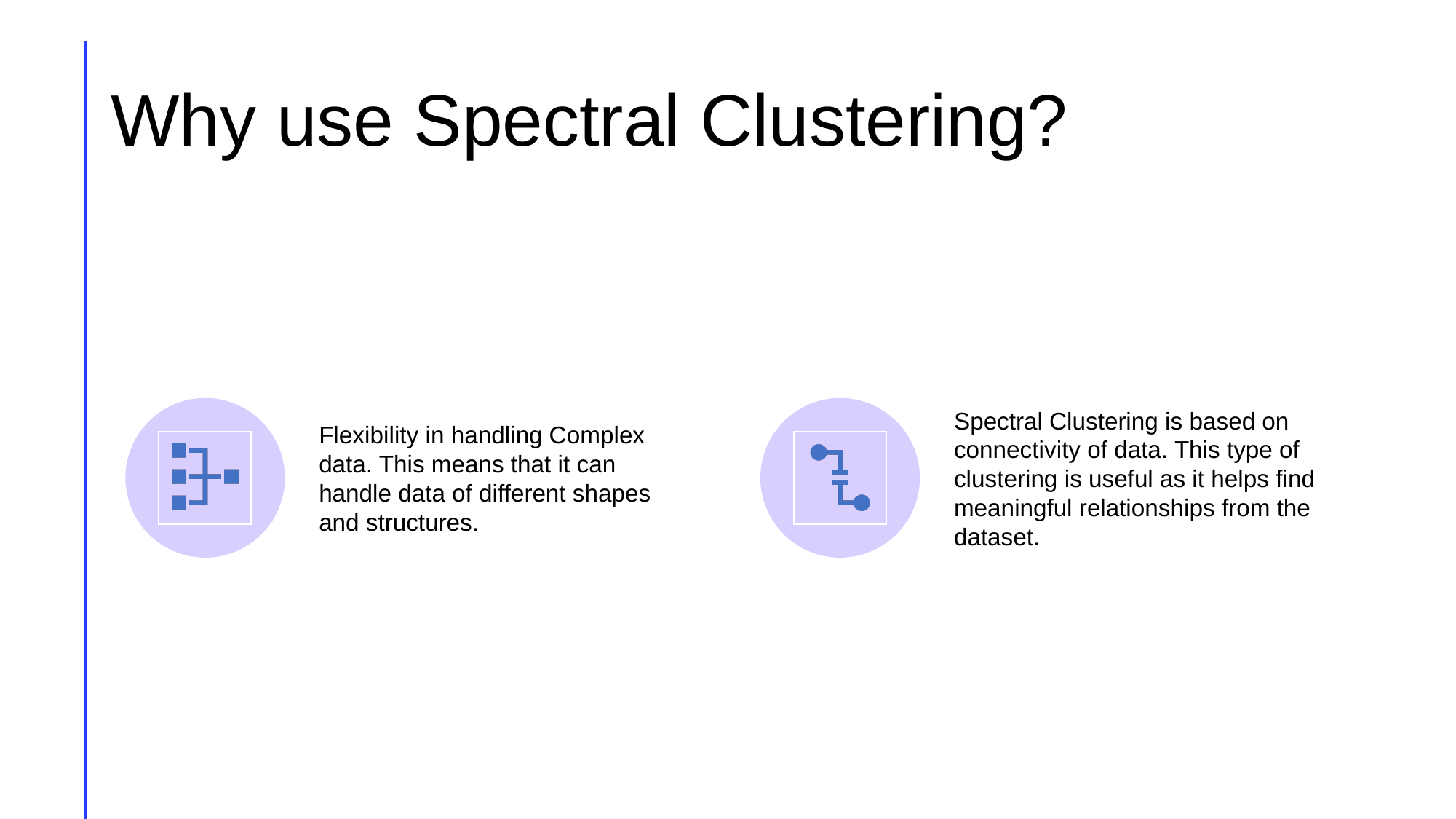

# Why use Spectral Clustering?
Flexibility in handling Complex data. This means that it can handle data of different shapes and structures.
Spectral Clustering is based on connectivity of data. This type of clustering is useful as it helps find meaningful relationships from the dataset.